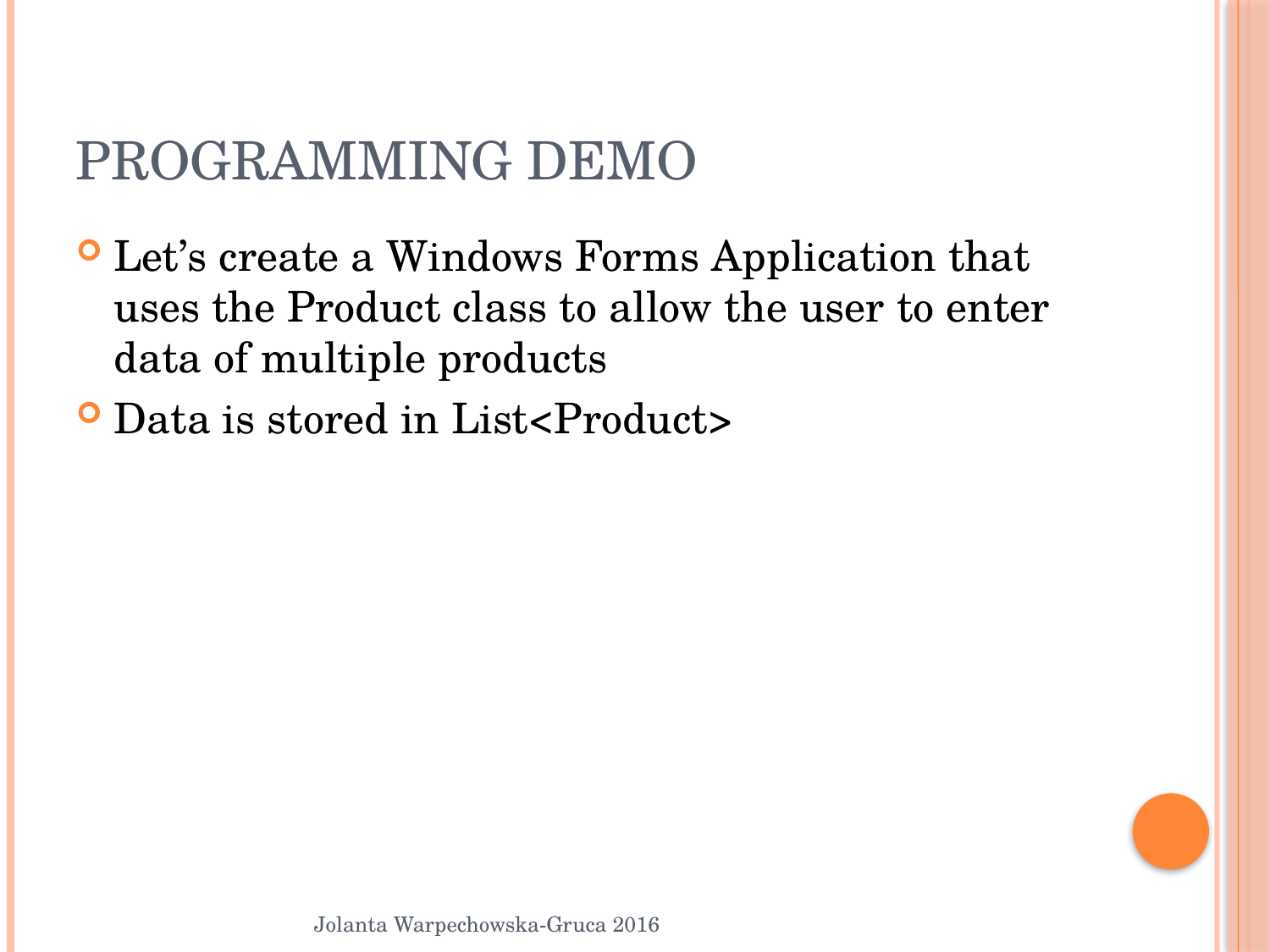

# Programming Demo
Let’s create a Windows Forms Application that uses the Product class to allow the user to enter data of multiple products
Data is stored in List<Product>
Jolanta Warpechowska-Gruca 2016
37